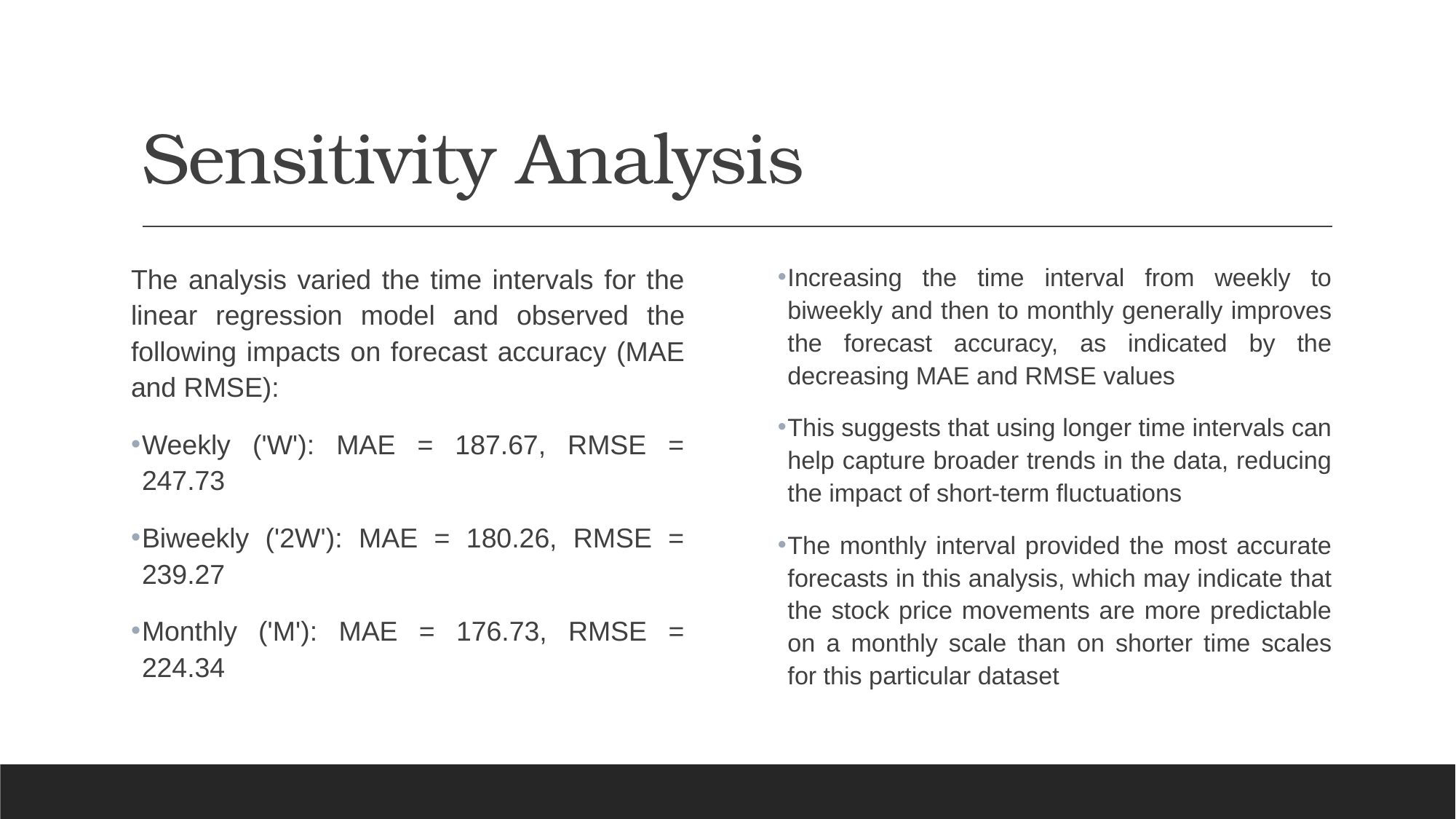

# Sensitivity Analysis
The analysis varied the time intervals for the linear regression model and observed the following impacts on forecast accuracy (MAE and RMSE):
Weekly ('W'): MAE = 187.67, RMSE = 247.73
Biweekly ('2W'): MAE = 180.26, RMSE = 239.27
Monthly ('M'): MAE = 176.73, RMSE = 224.34
Increasing the time interval from weekly to biweekly and then to monthly generally improves the forecast accuracy, as indicated by the decreasing MAE and RMSE values
This suggests that using longer time intervals can help capture broader trends in the data, reducing the impact of short-term fluctuations
The monthly interval provided the most accurate forecasts in this analysis, which may indicate that the stock price movements are more predictable on a monthly scale than on shorter time scales for this particular dataset